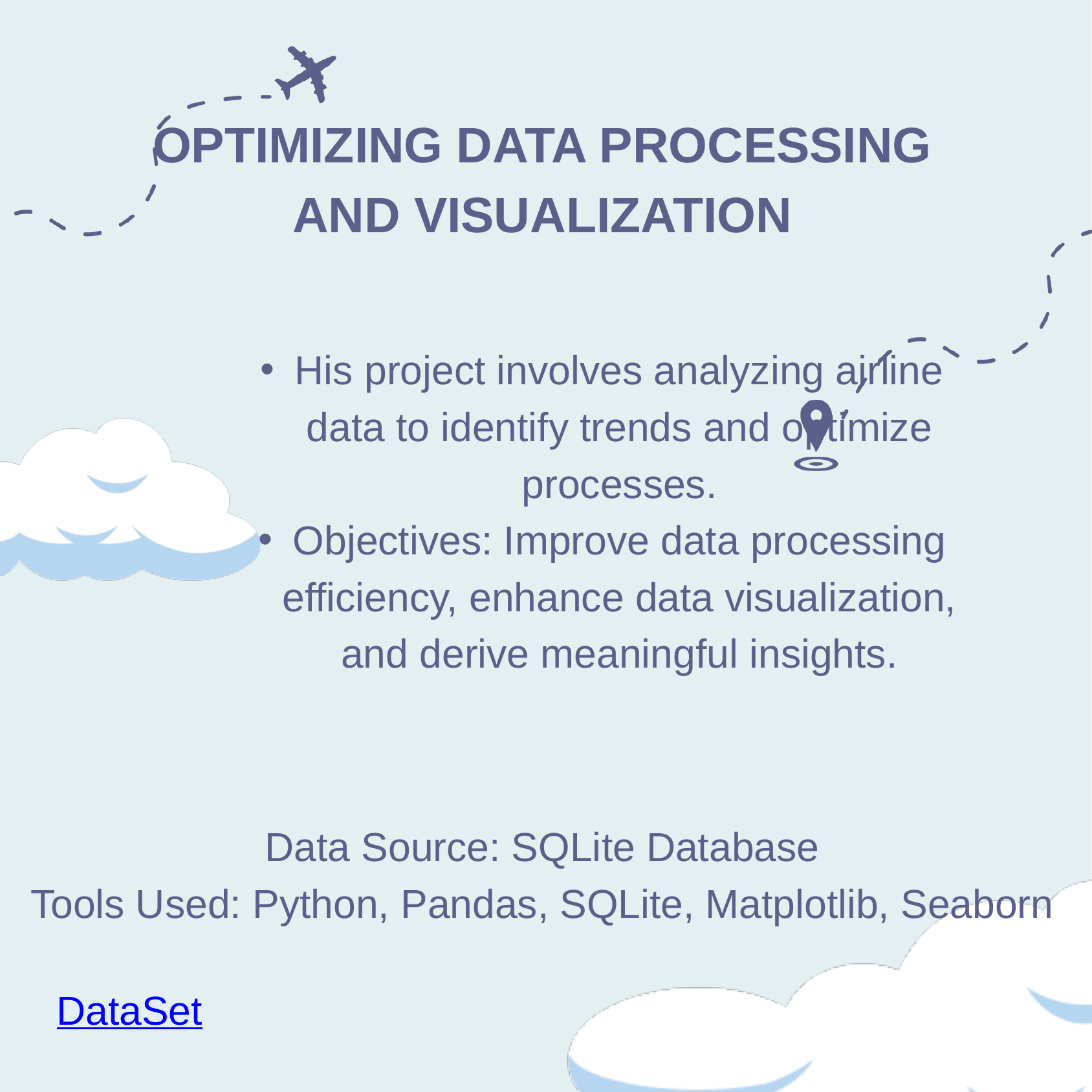

OPTIMIZING DATA PROCESSING AND VISUALIZATION

His project involves analyzing airline data to identify trends and optimize processes.
Objectives: Improve data processing efficiency, enhance data visualization, and derive meaningful insights.

Data Source: SQLite Database
Tools Used: Python, Pandas, SQLite, Matplotlib, Seaborn

DataSet